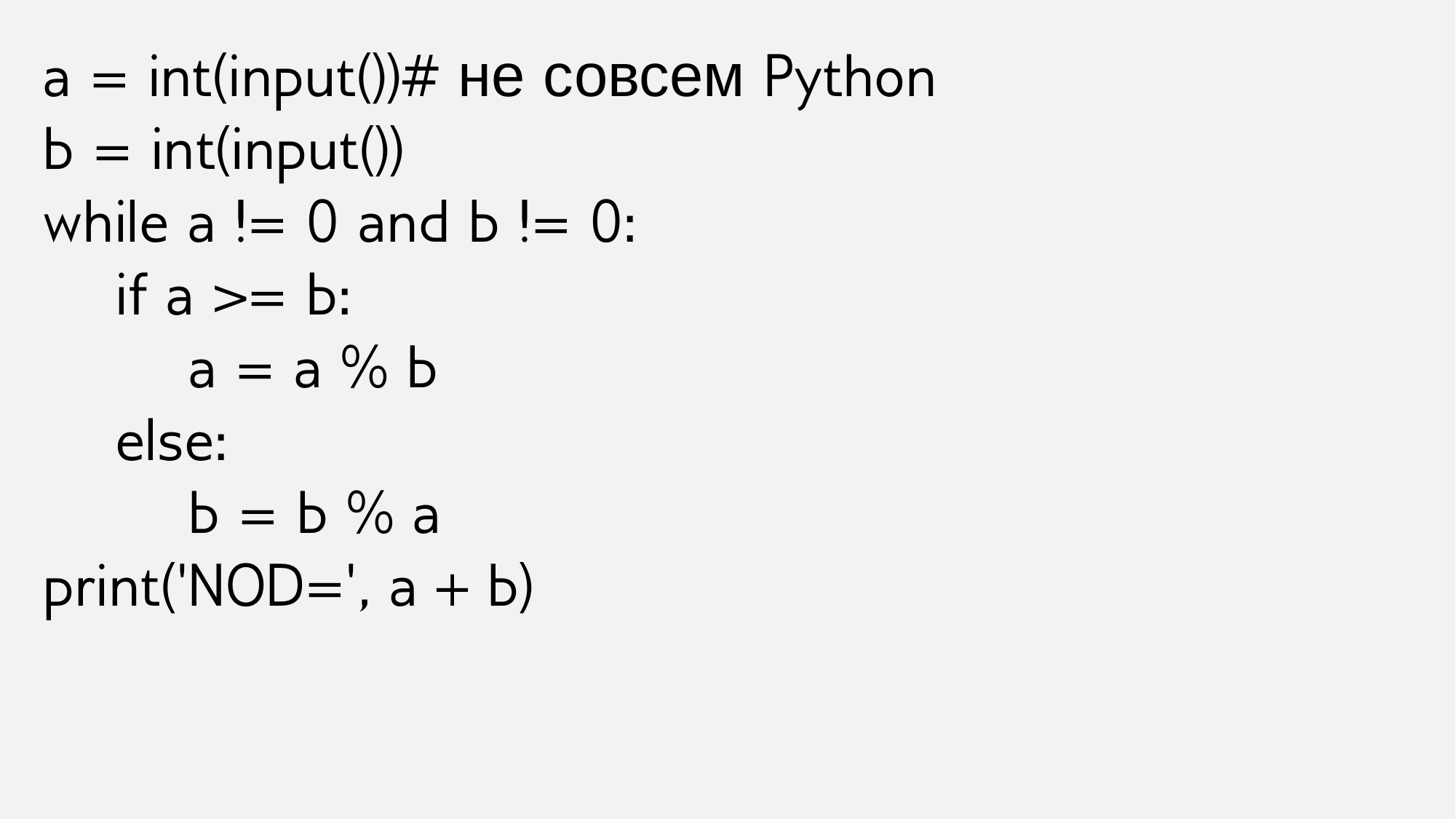

a = int(input())# не совсем Python
b = int(input())
while a != 0 and b != 0:
    if a >= b:
        a = a % b
    else:
        b = b % a
print('NOD=', a + b)